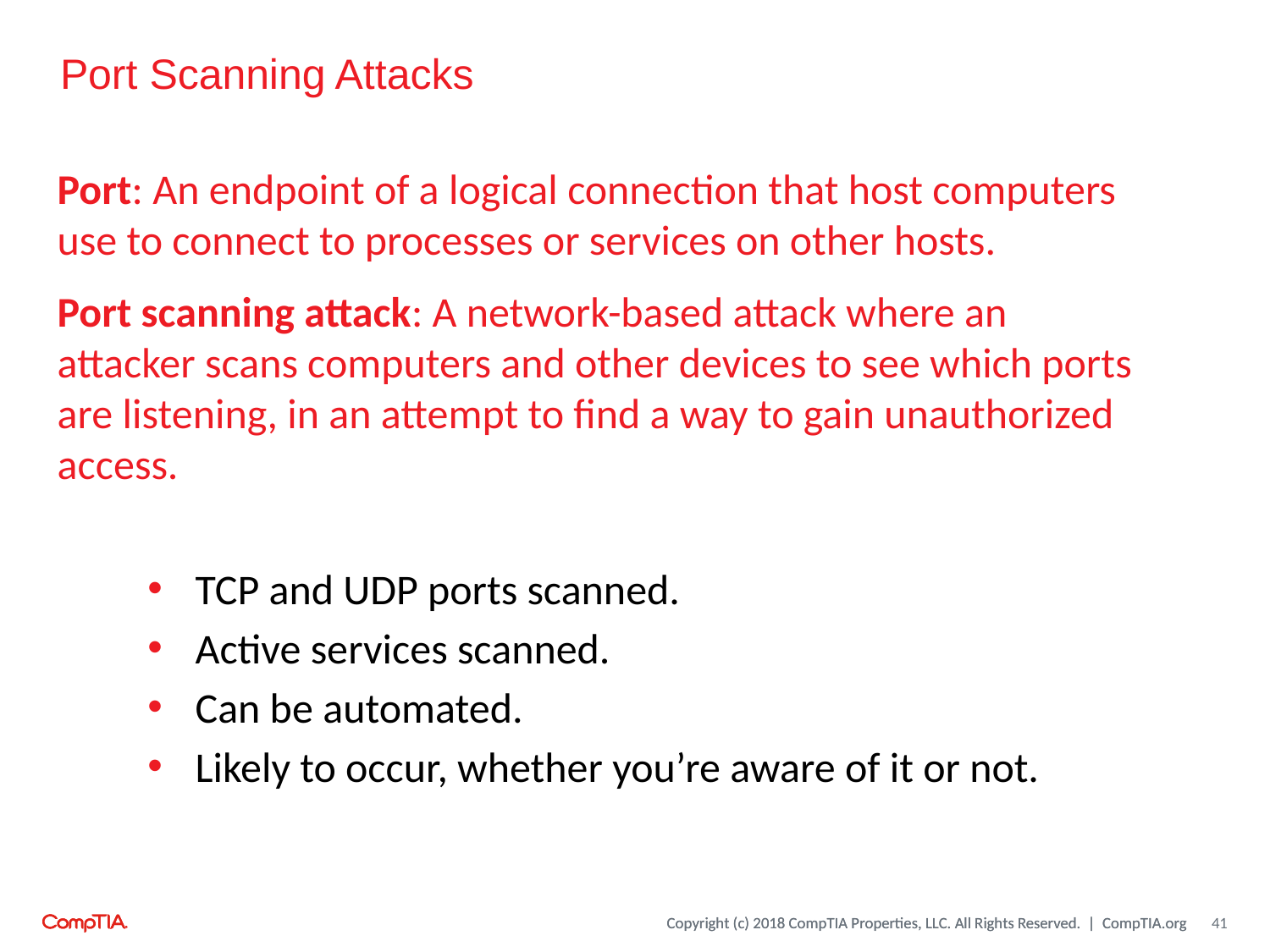

# Port Scanning Attacks
Port: An endpoint of a logical connection that host computers use to connect to processes or services on other hosts.
Port scanning attack: A network-based attack where an attacker scans computers and other devices to see which ports are listening, in an attempt to find a way to gain unauthorized access.
TCP and UDP ports scanned.
Active services scanned.
Can be automated.
Likely to occur, whether you’re aware of it or not.
41